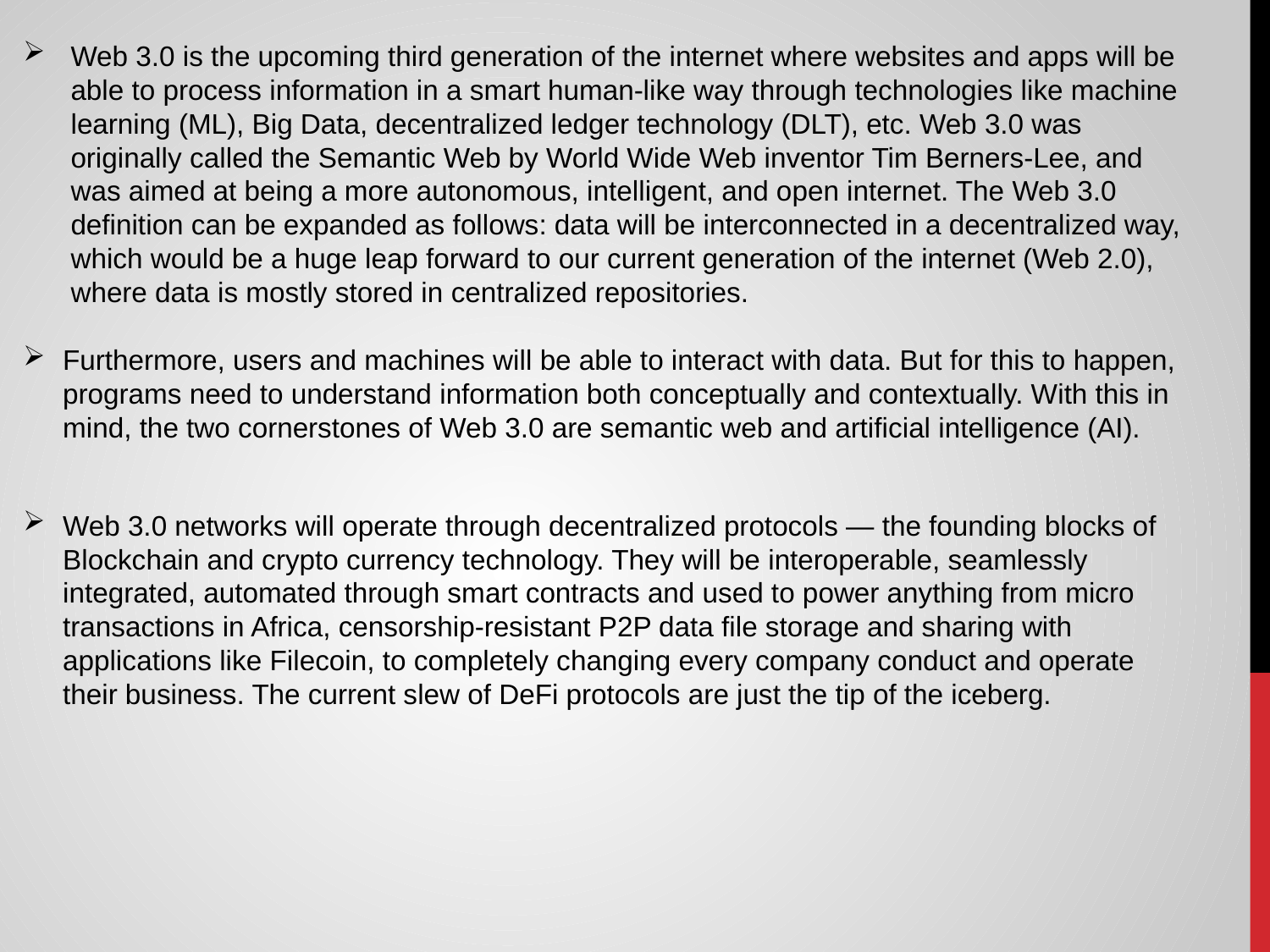

Web 3.0 is the upcoming third generation of the internet where websites and apps will be able to process information in a smart human-like way through technologies like machine learning (ML), Big Data, decentralized ledger technology (DLT), etc. Web 3.0 was originally called the Semantic Web by World Wide Web inventor Tim Berners-Lee, and was aimed at being a more autonomous, intelligent, and open internet. The Web 3.0 definition can be expanded as follows: data will be interconnected in a decentralized way, which would be a huge leap forward to our current generation of the internet (Web 2.0), where data is mostly stored in centralized repositories.

Furthermore, users and machines will be able to interact with data. But for this to happen, programs need to understand information both conceptually and contextually. With this in mind, the two cornerstones of Web 3.0 are semantic web and artificial intelligence (AI).
Web 3.0 networks will operate through decentralized protocols — the founding blocks of Blockchain and crypto currency technology. They will be interoperable, seamlessly integrated, automated through smart contracts and used to power anything from micro transactions in Africa, censorship-resistant P2P data file storage and sharing with applications like Filecoin, to completely changing every company conduct and operate their business. The current slew of DeFi protocols are just the tip of the iceberg.